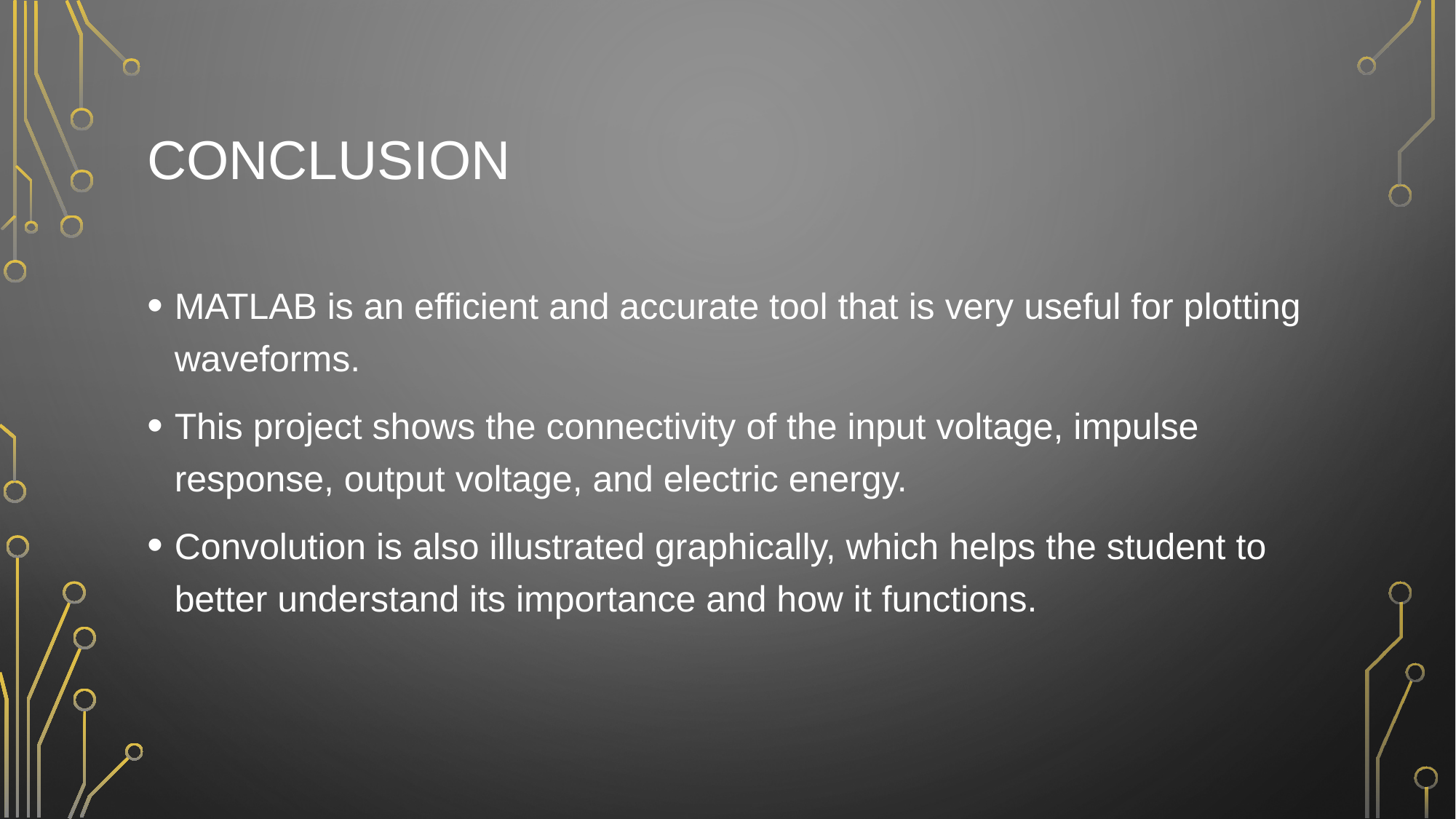

# Conclusion
MATLAB is an efficient and accurate tool that is very useful for plotting waveforms.
This project shows the connectivity of the input voltage, impulse response, output voltage, and electric energy.
Convolution is also illustrated graphically, which helps the student to better understand its importance and how it functions.